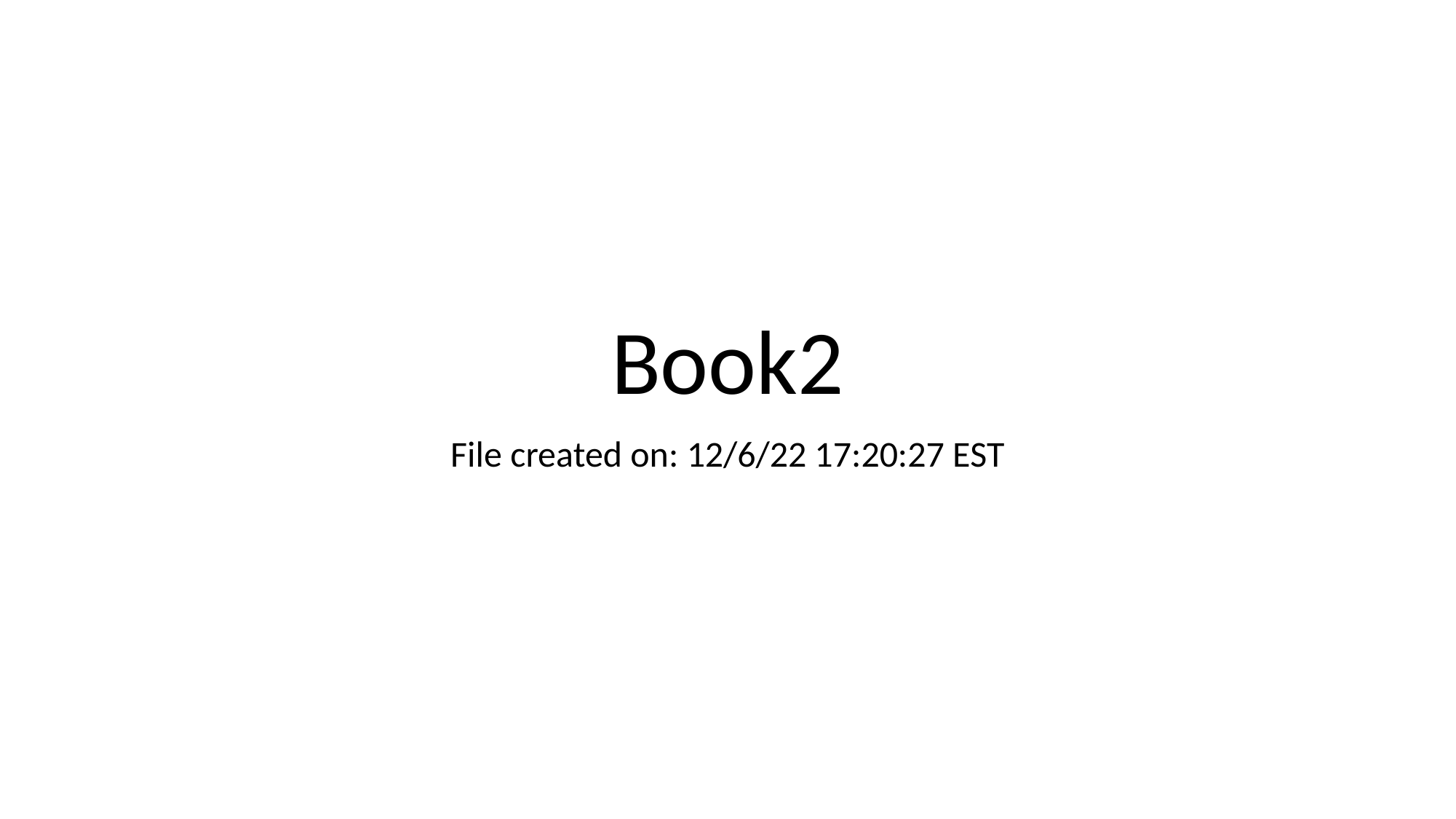

# Book2
File created on: 12/6/22 17:20:27 EST